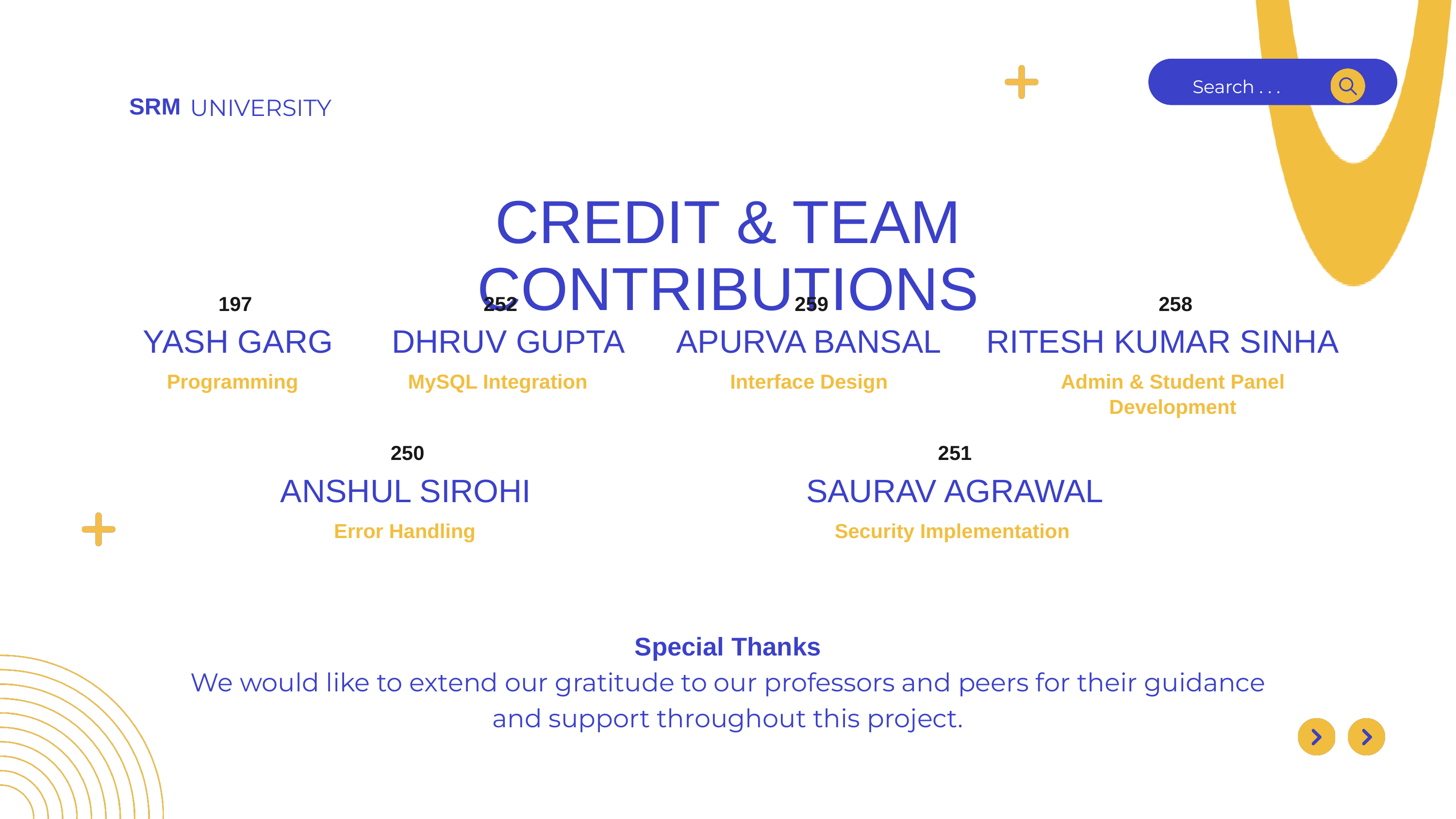

Search . . .

SRM
UNIVERSITY
CREDIT & TEAM CONTRIBUTIONS
197
252
259
258
YASH GARG
DHRUV GUPTA
APURVA BANSAL
RITESH KUMAR SINHA
Programming
MySQL Integration
Interface Design
Admin & Student Panel Development
250
251
ANSHUL SIROHI
SAURAV AGRAWAL

Error Handling
Security Implementation
Special Thanks
We would like to extend our gratitude to our professors and peers for their guidance and support throughout this project.